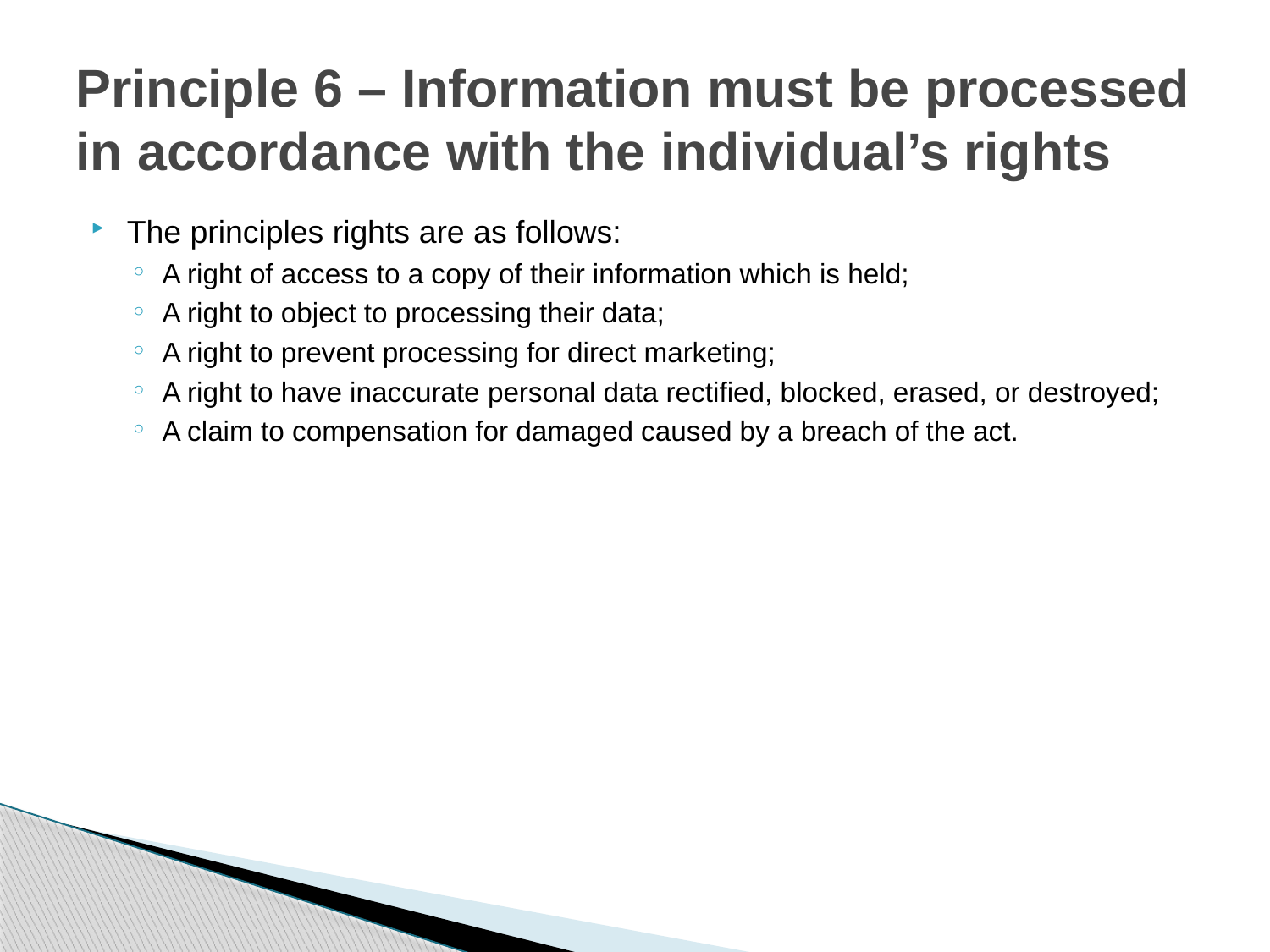

# Principle 6 – Information must be processed in accordance with the individual’s rights
The principles rights are as follows:
A right of access to a copy of their information which is held;
A right to object to processing their data;
A right to prevent processing for direct marketing;
A right to have inaccurate personal data rectified, blocked, erased, or destroyed;
A claim to compensation for damaged caused by a breach of the act.